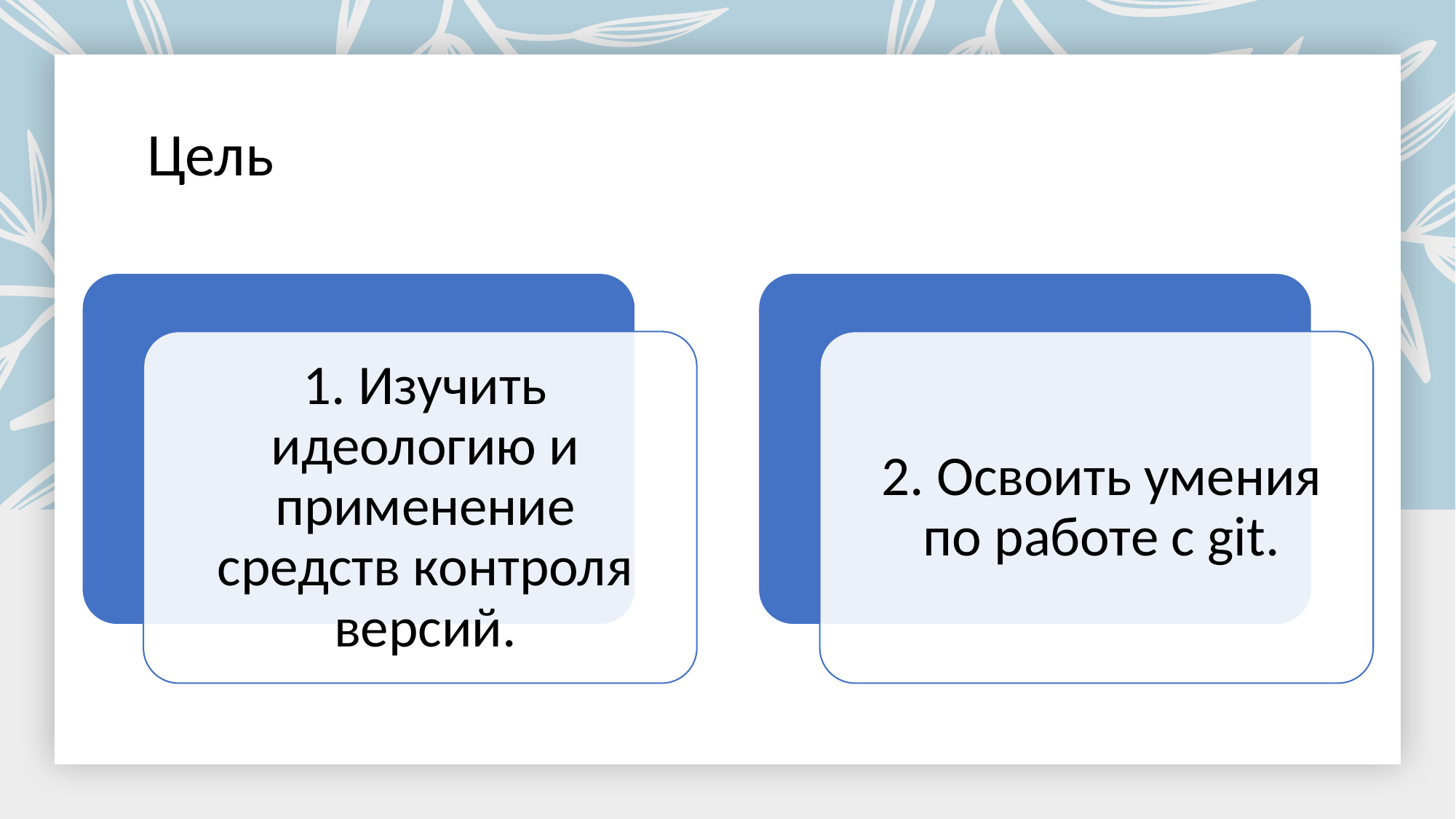

# Цель
1. Изучить идеологию и применение средств контроля версий.
2. Освоить умения по работе с git.